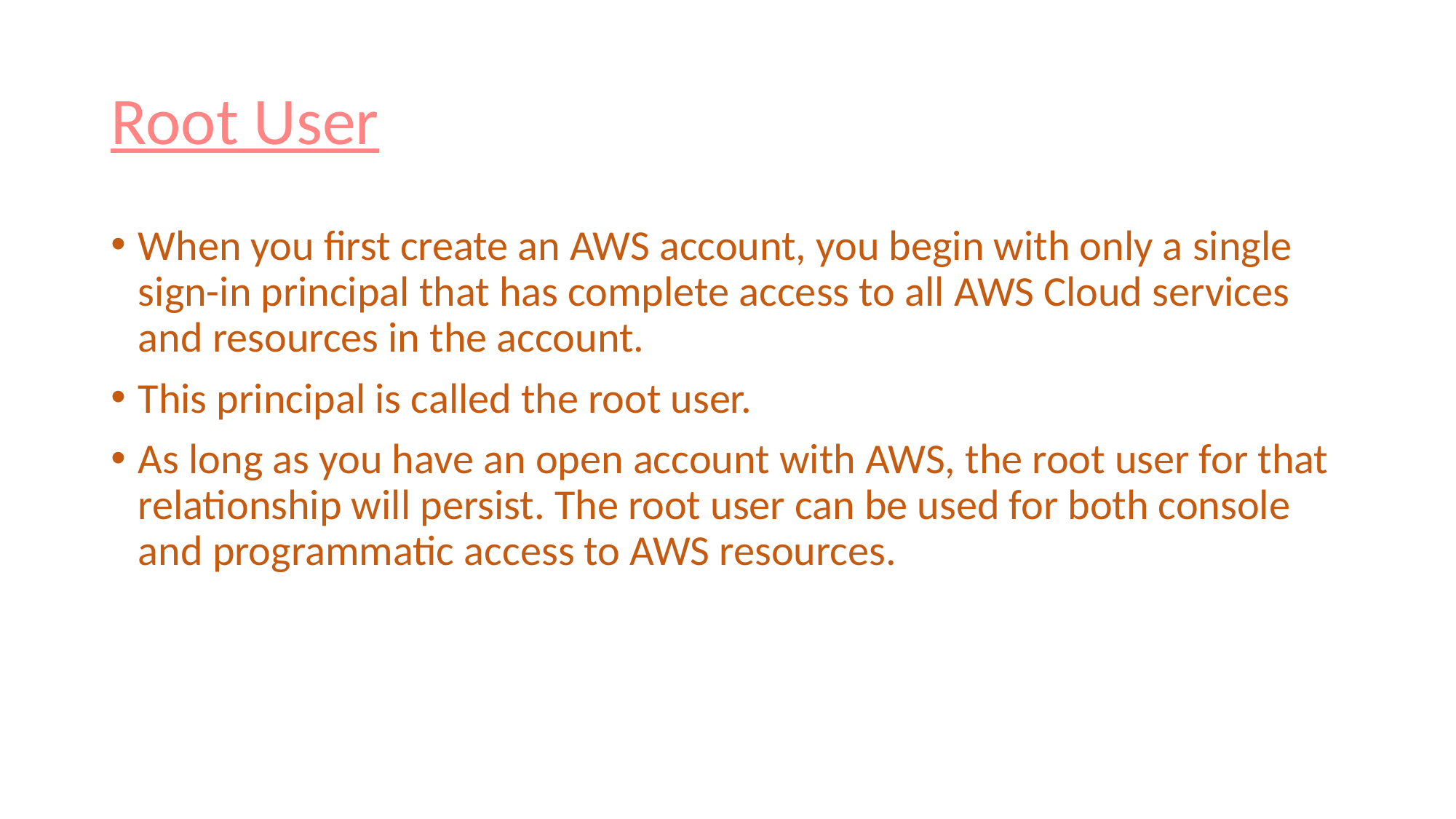

# Root User
When you first create an AWS account, you begin with only a single sign-in principal that has complete access to all AWS Cloud services and resources in the account.
This principal is called the root user.
As long as you have an open account with AWS, the root user for that relationship will persist. The root user can be used for both console and programmatic access to AWS resources.